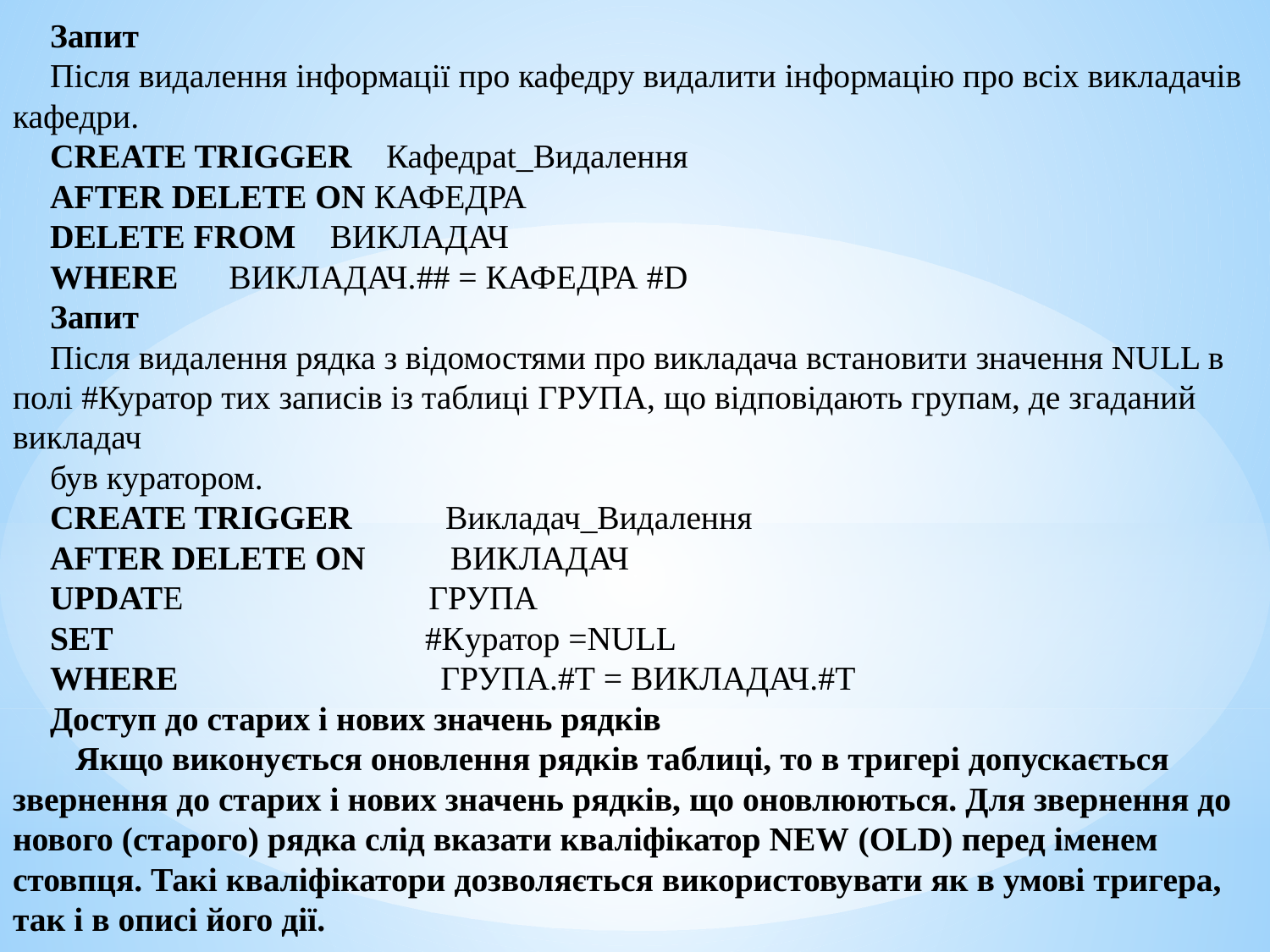

Запит
Після видалення інформації про кафедру видалити інформацію про всіх викладачів кафедри.
CREATE TRIGGER    Кафедраt_Видалення
AFTER DELETE ON КАФЕДРА
DELETE FROM    ВИКЛАДАЧ
WHERE      ВИКЛАДАЧ.## = КАФЕДРА #D
Запит
Після видалення рядка з відомостями про викладача встановити значення NULL в полі #Куратор тих записів із таблиці ГРУПА, що відповідають групам, де згаданий викладач
був куратором.
CREATE TRIGGER           Викладач_Видалення
AFTER DELETE ON          ВИКЛАДАЧ
UPDATE                             ГРУПА
SET                                     #Куратор =NULL
WHERE                               ГРУПА.#Т = ВИКЛАДАЧ.#T
Доступ до старих і нових значень рядків
   Якщо виконується оновлення рядків таблиці, то в тригері допускається звернення до старих і нових значень рядків, що оновлюються. Для звернення до нового (старого) рядка слід вказати кваліфікатор NEW (OLD) перед іменем стовпця. Такі кваліфікатори дозволяється використовувати як в умові тригера, так і в описі його дії.